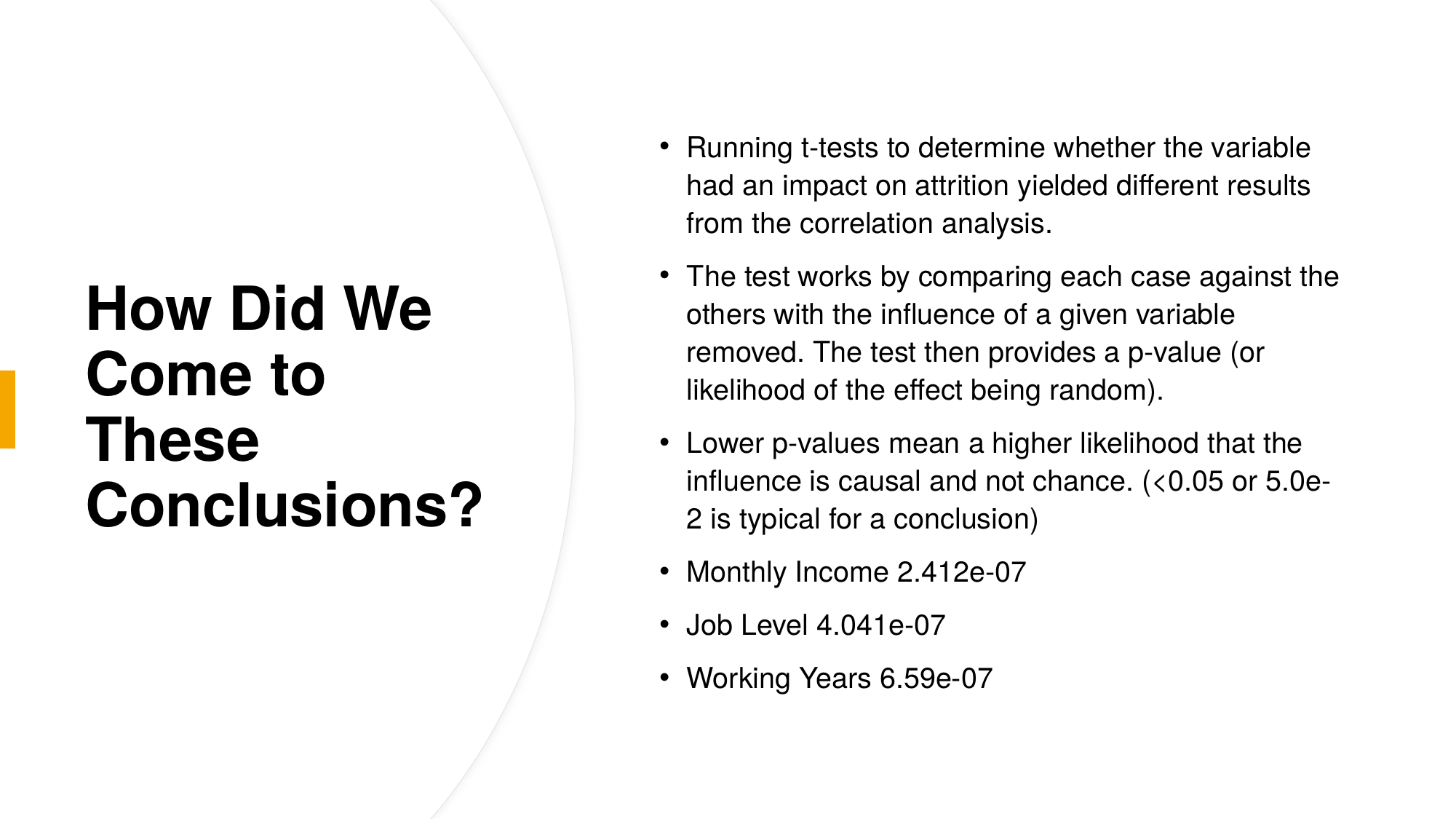

Running t-tests to determine whether the variable had an impact on attrition yielded different results from the correlation analysis.
The test works by comparing each case against the others with the influence of a given variable removed. The test then provides a p-value (or likelihood of the effect being random).
Lower p-values mean a higher likelihood that the influence is causal and not chance. (<0.05 or 5.0e-2 is typical for a conclusion)
Monthly Income 2.412e-07
Job Level 4.041e-07
Working Years 6.59e-07
# How Did We Come to These Conclusions?